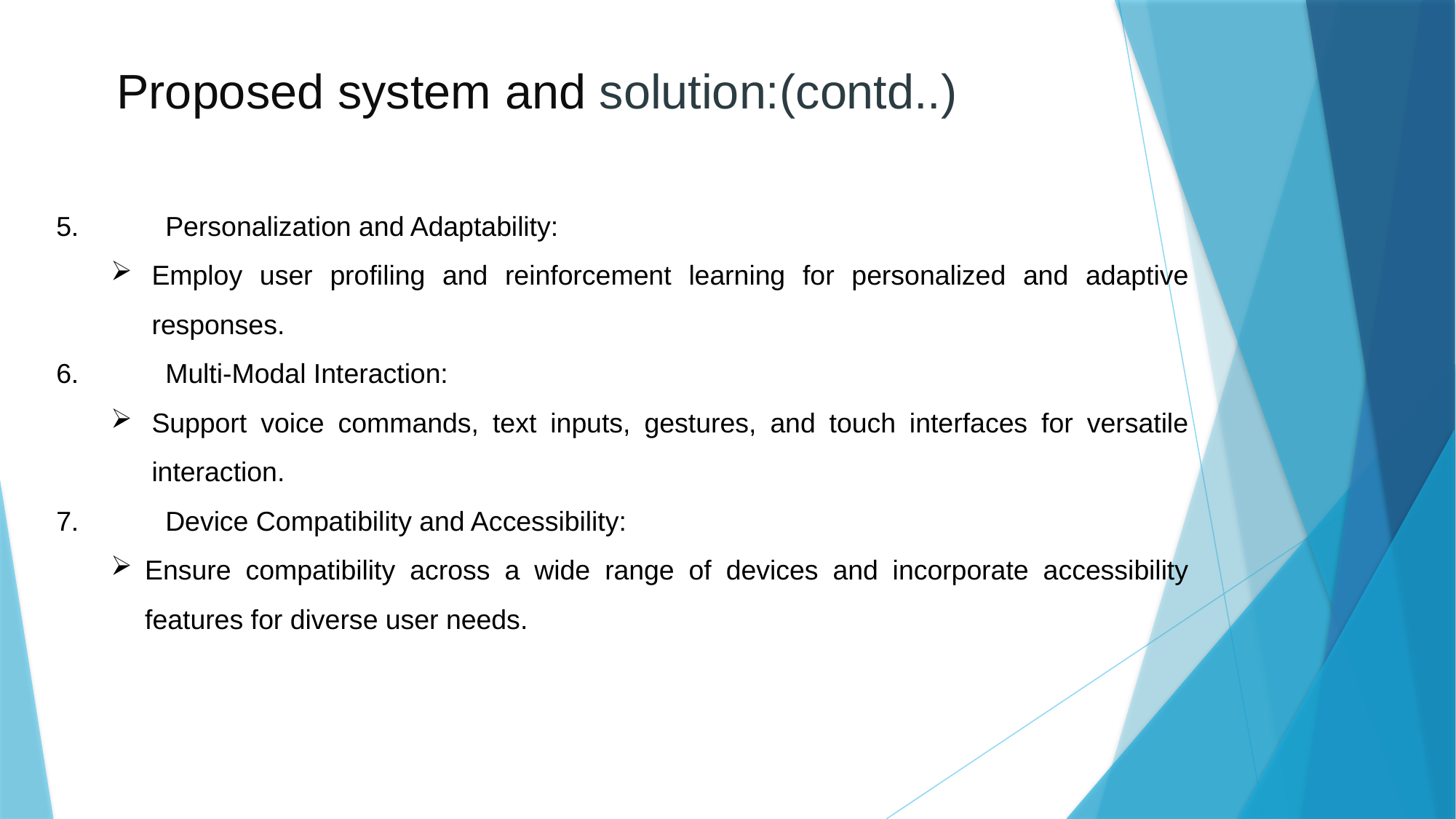

Proposed system and solution:(contd..)

5.	Personalization and Adaptability:
Employ user profiling and reinforcement learning for personalized and adaptive responses.
6.	Multi-Modal Interaction:
Support voice commands, text inputs, gestures, and touch interfaces for versatile interaction.
7.	Device Compatibility and Accessibility:
Ensure compatibility across a wide range of devices and incorporate accessibility features for diverse user needs.